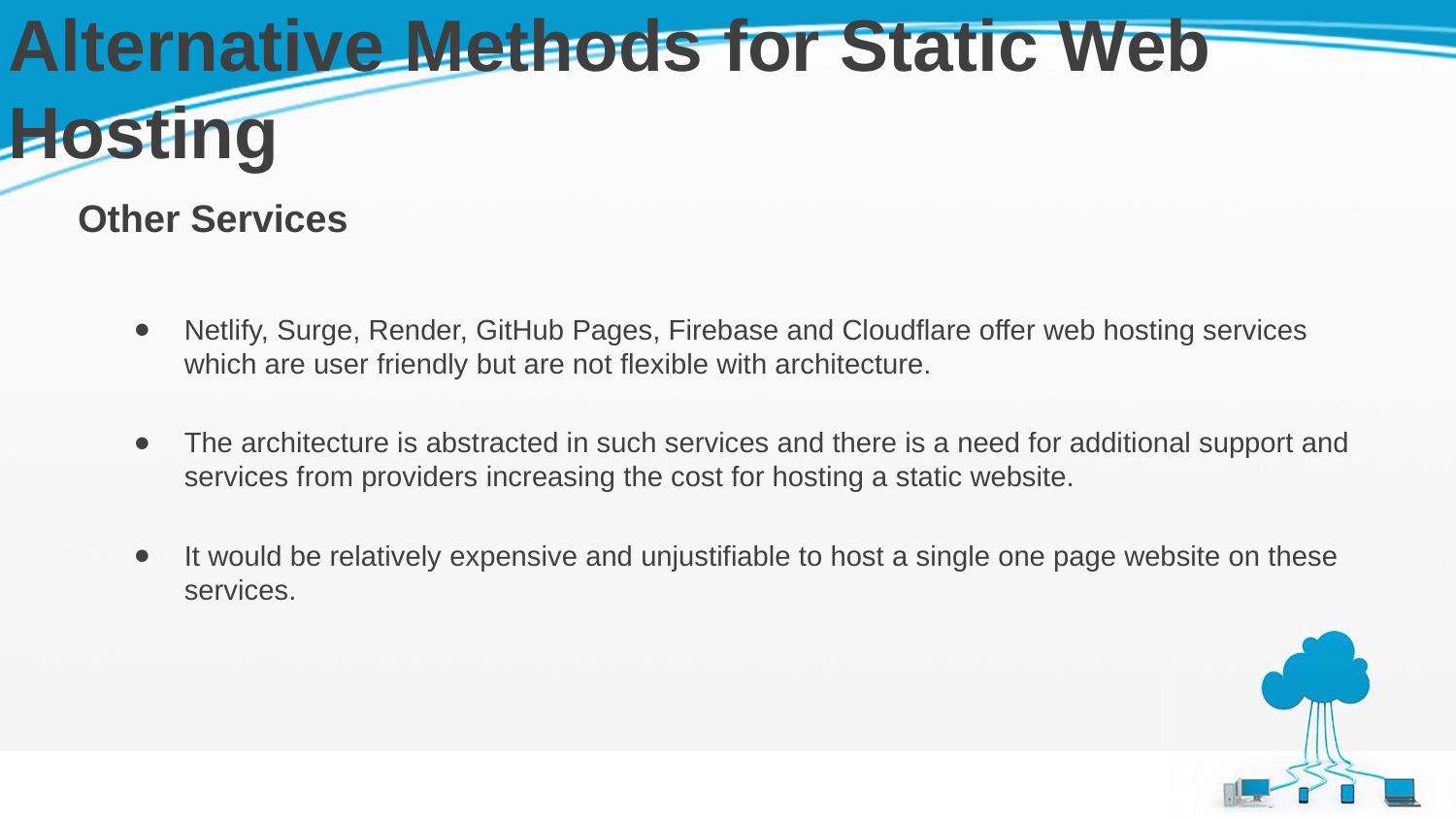

# Alternative Methods for Static Web Hosting

Other Services

Netlify, Surge, Render, GitHub Pages, Firebase and Cloudflare offer web hosting services which are user friendly but are not flexible with architecture.

The architecture is abstracted in such services and there is a need for additional support and services from providers increasing the cost for hosting a static website.

It would be relatively expensive and unjustifiable to host a single one page website on these services.